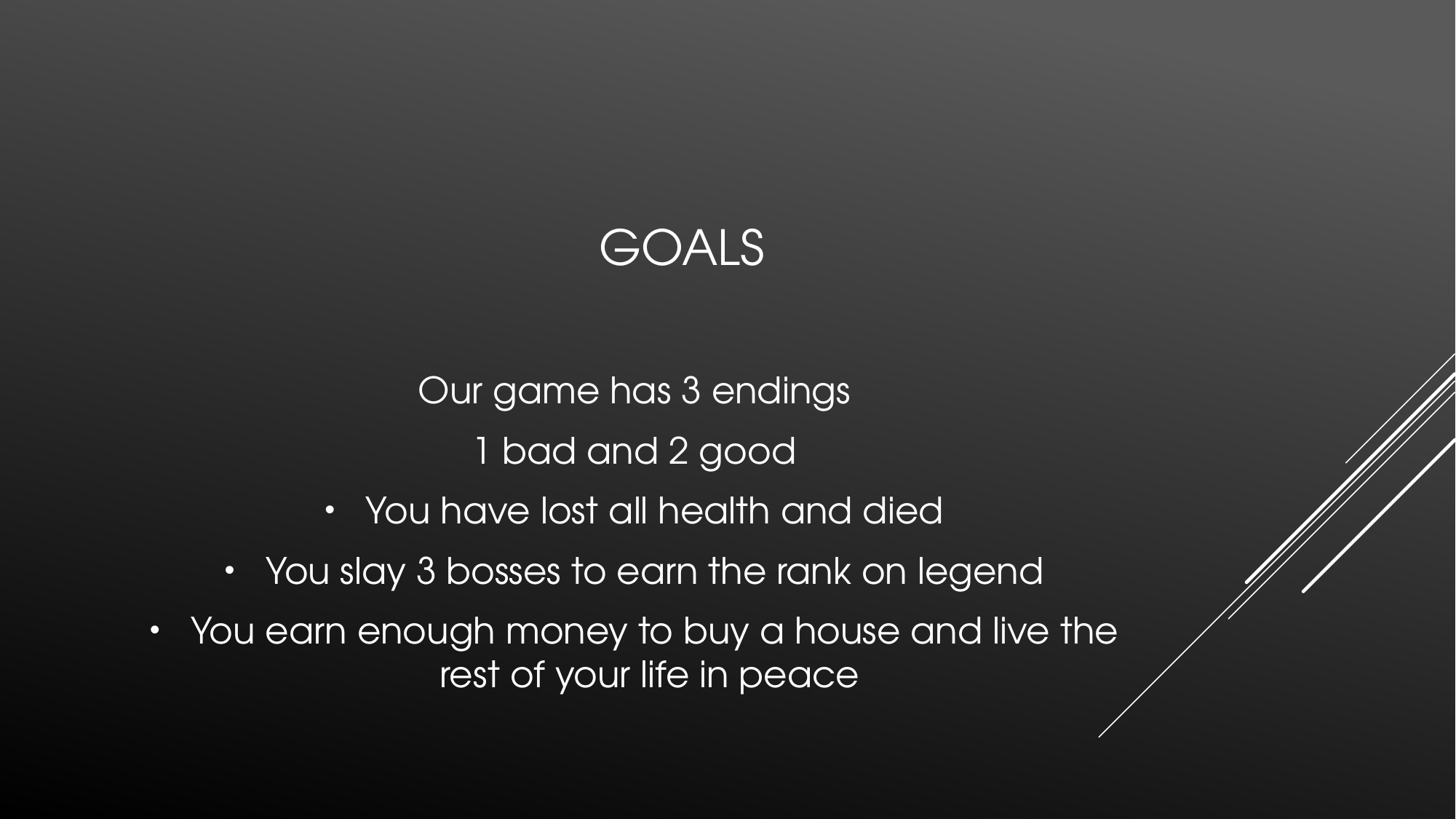

# Goals
Our game has 3 endings
1 bad and 2 good
You have lost all health and died
You slay 3 bosses to earn the rank on legend
You earn enough money to buy a house and live the rest of your life in peace